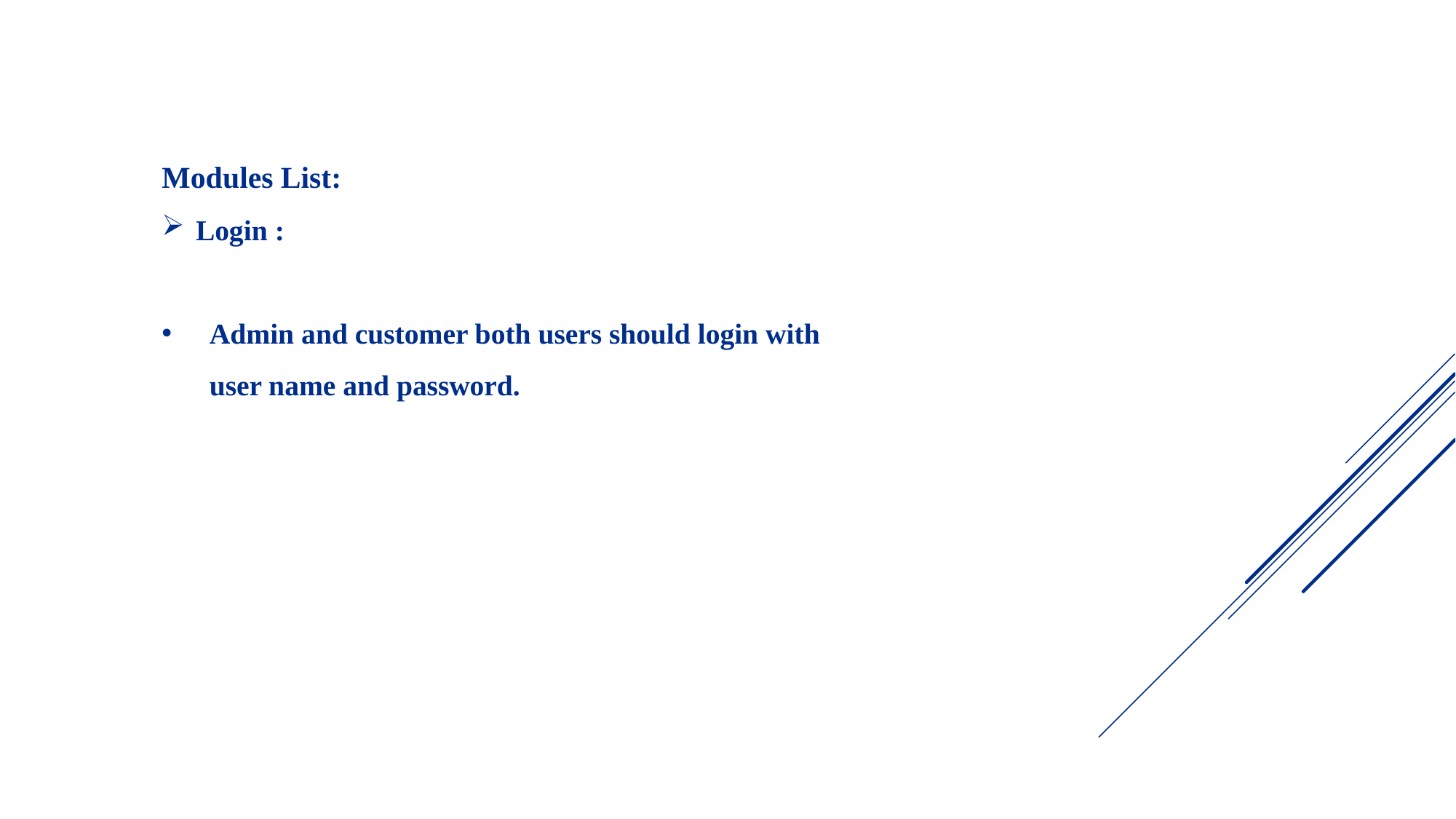

Modules List:
Login :

Admin and customer both users should login with user name and password.